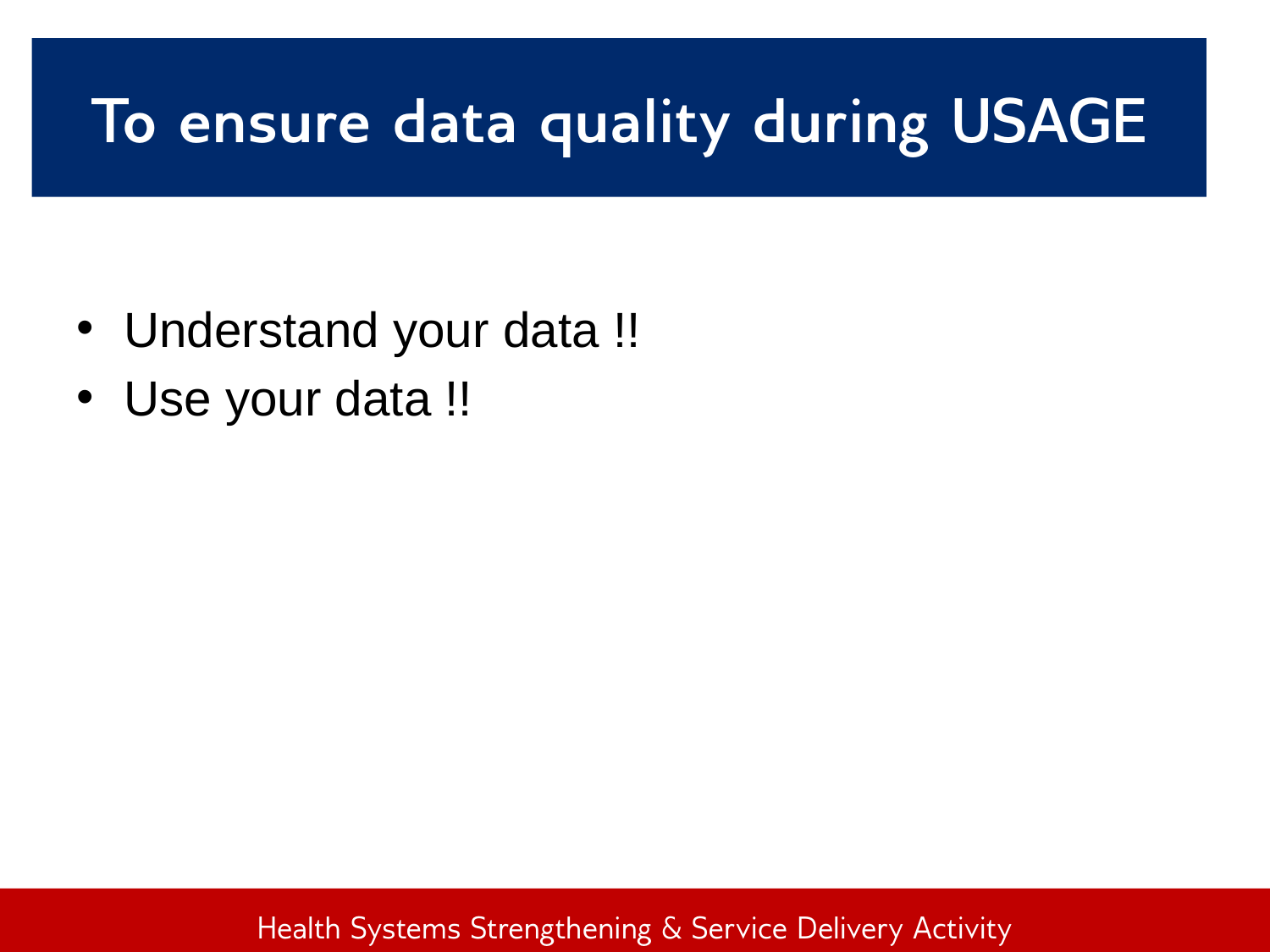

# To ensure data quality during USAGE

Understand your data !!
Use your data !!